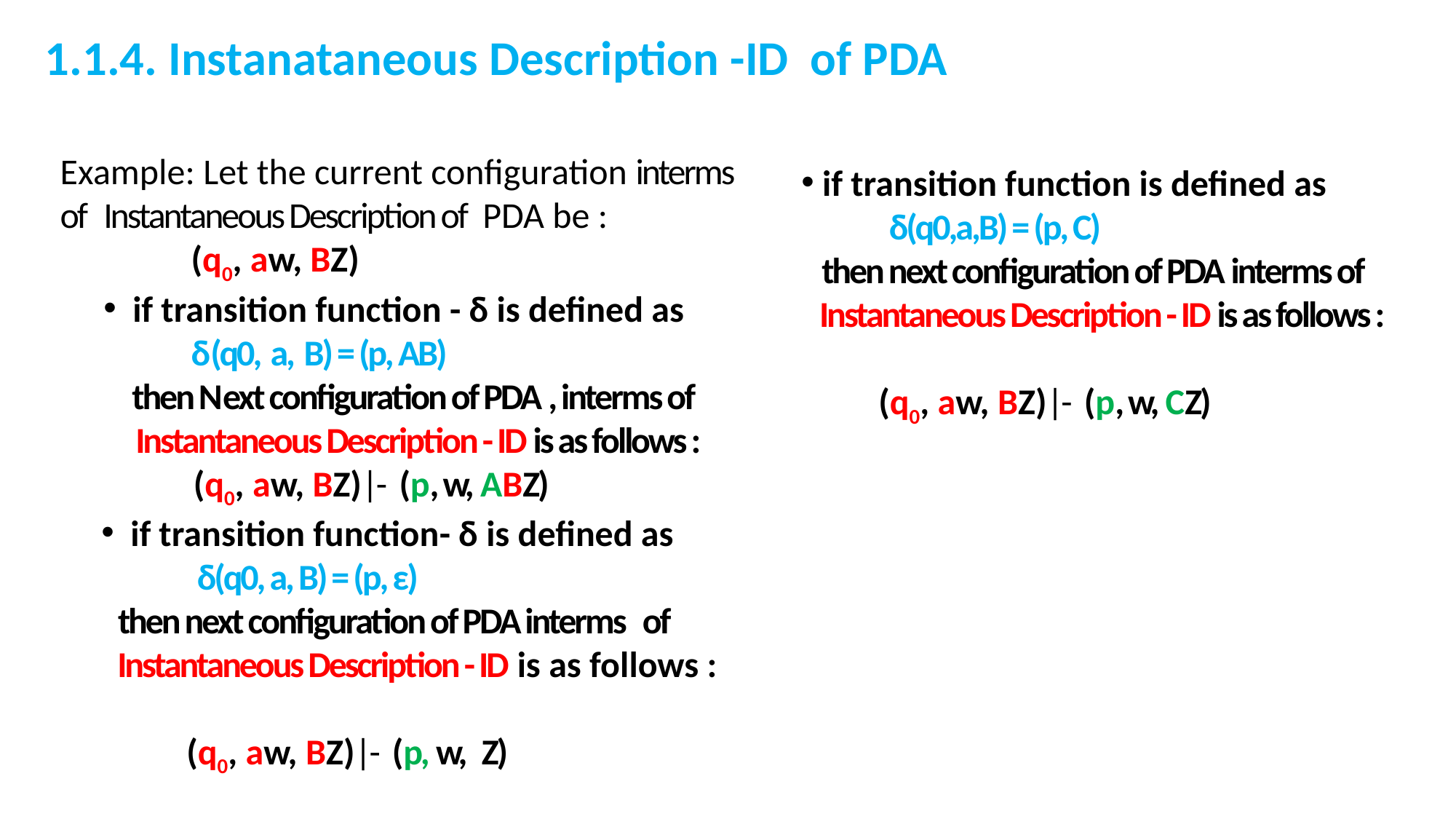

1.1.4. Instanataneous Description -ID  of PDA

Example: Let the current configuration interms of   Instantaneous Description of  PDA be :
                (q0, aw, BZ)
  if transition function - δ is defined as
                     δ(q0, a, B) = (p, AB)
           then Next configuration of PDA , interms of
            Instantaneous Description - ID is as follows :
                     (q0, aw, BZ)|-  (p, w, ABZ)
  if transition function- δ is defined as
                      δ(q0, a, B) = (p, ε)
         then next configuration of PDA interms   of
       Instantaneous Description - ID is as follows :
                     (q0, aw, BZ)|-  (p, w,  Z)

 if transition function is defined as
                     δ(q0,a,B) = (p, C)
          then next configuration of PDA interms of
          Instantaneous Description - ID is as follows :
                    (q0, aw, BZ)|-  (p, w, CZ)